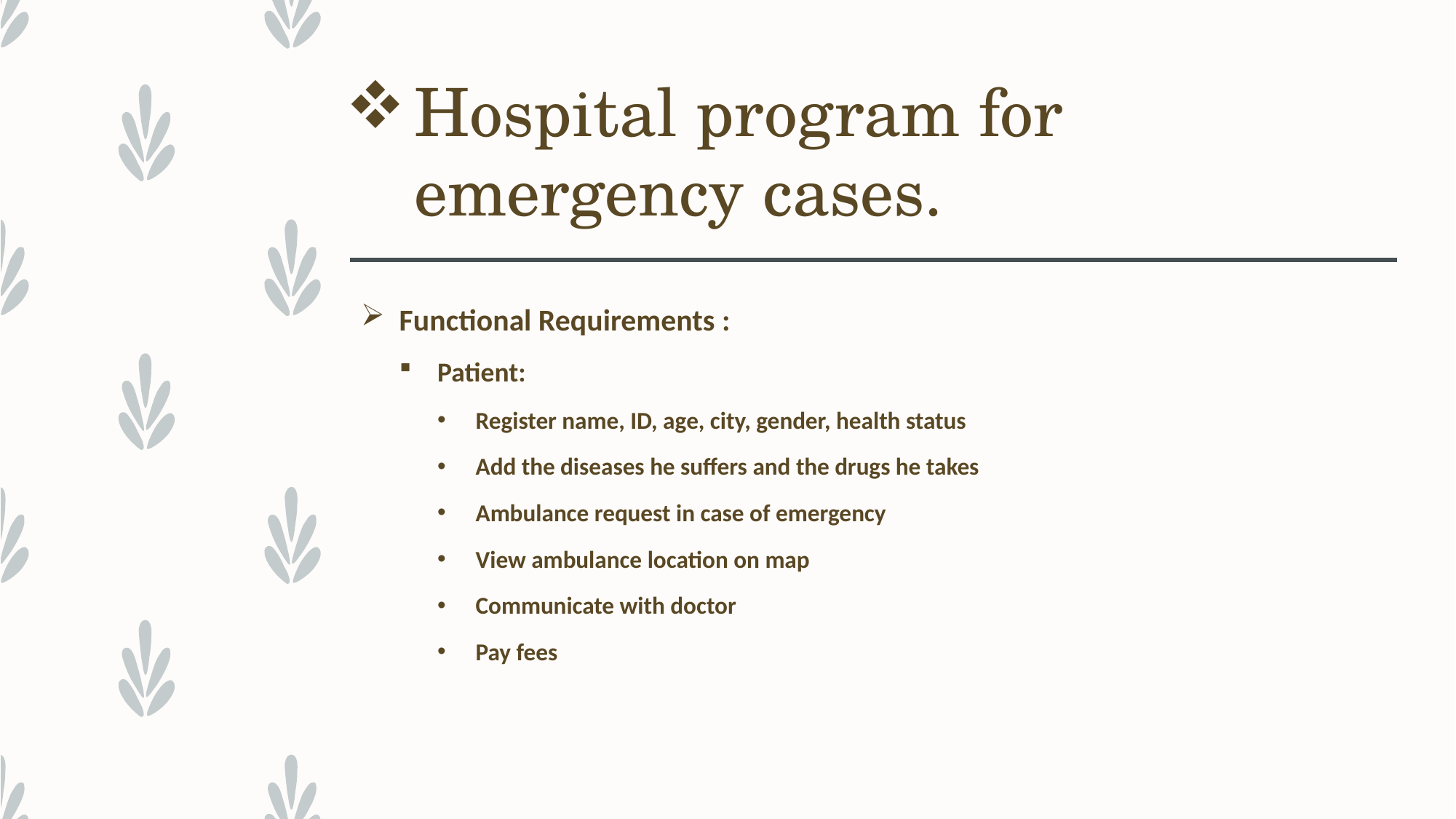

# Hospital program for emergency cases.
Functional Requirements :
Patient:
Register name, ID, age, city, gender, health status
Add the diseases he suffers and the drugs he takes
Ambulance request in case of emergency
View ambulance location on map
Communicate with doctor
Pay fees